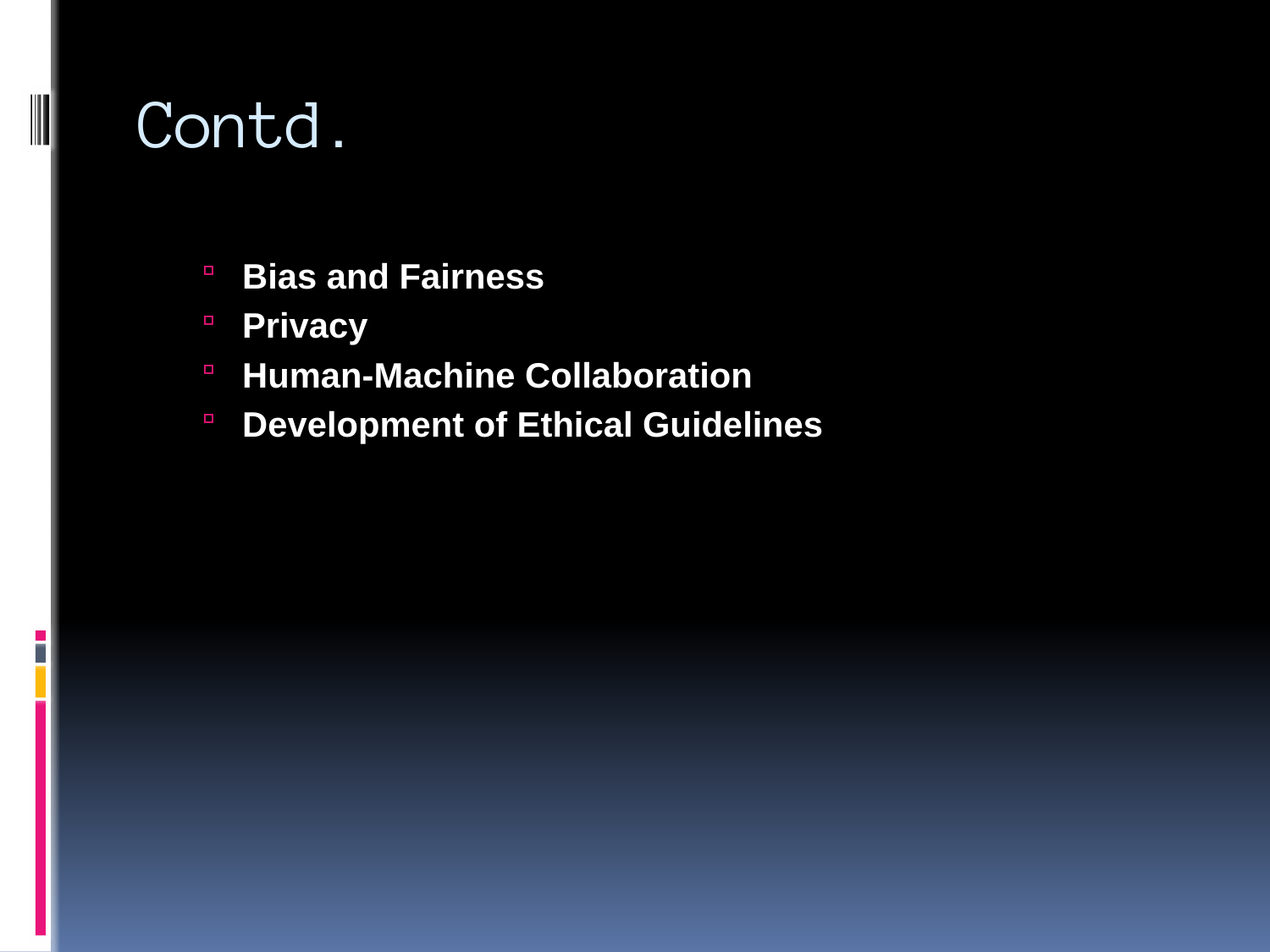

# Contd.
Bias and Fairness
Privacy
Human-Machine Collaboration
Development of Ethical Guidelines